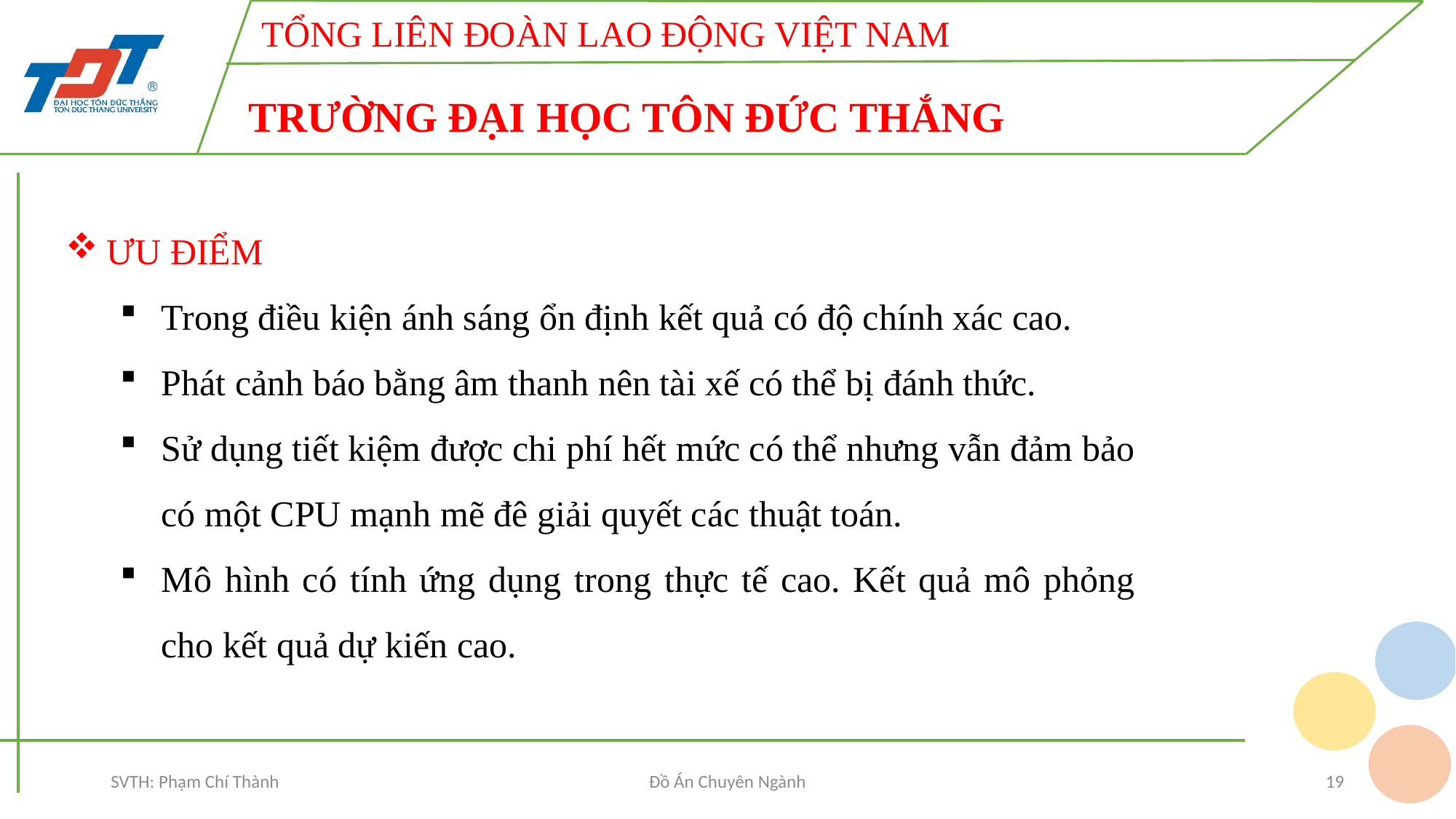

ƯU ĐIỂM
Trong điều kiện ánh sáng ổn định kết quả có độ chính xác cao.
Phát cảnh báo bằng âm thanh nên tài xế có thể bị đánh thức.
Sử dụng tiết kiệm được chi phí hết mức có thể nhưng vẫn đảm bảo có một CPU mạnh mẽ đê giải quyết các thuật toán.
Mô hình có tính ứng dụng trong thực tế cao. Kết quả mô phỏng cho kết quả dự kiến cao.

SVTH: Phạm Chí Thành
Đồ Án Chuyên Ngành
19